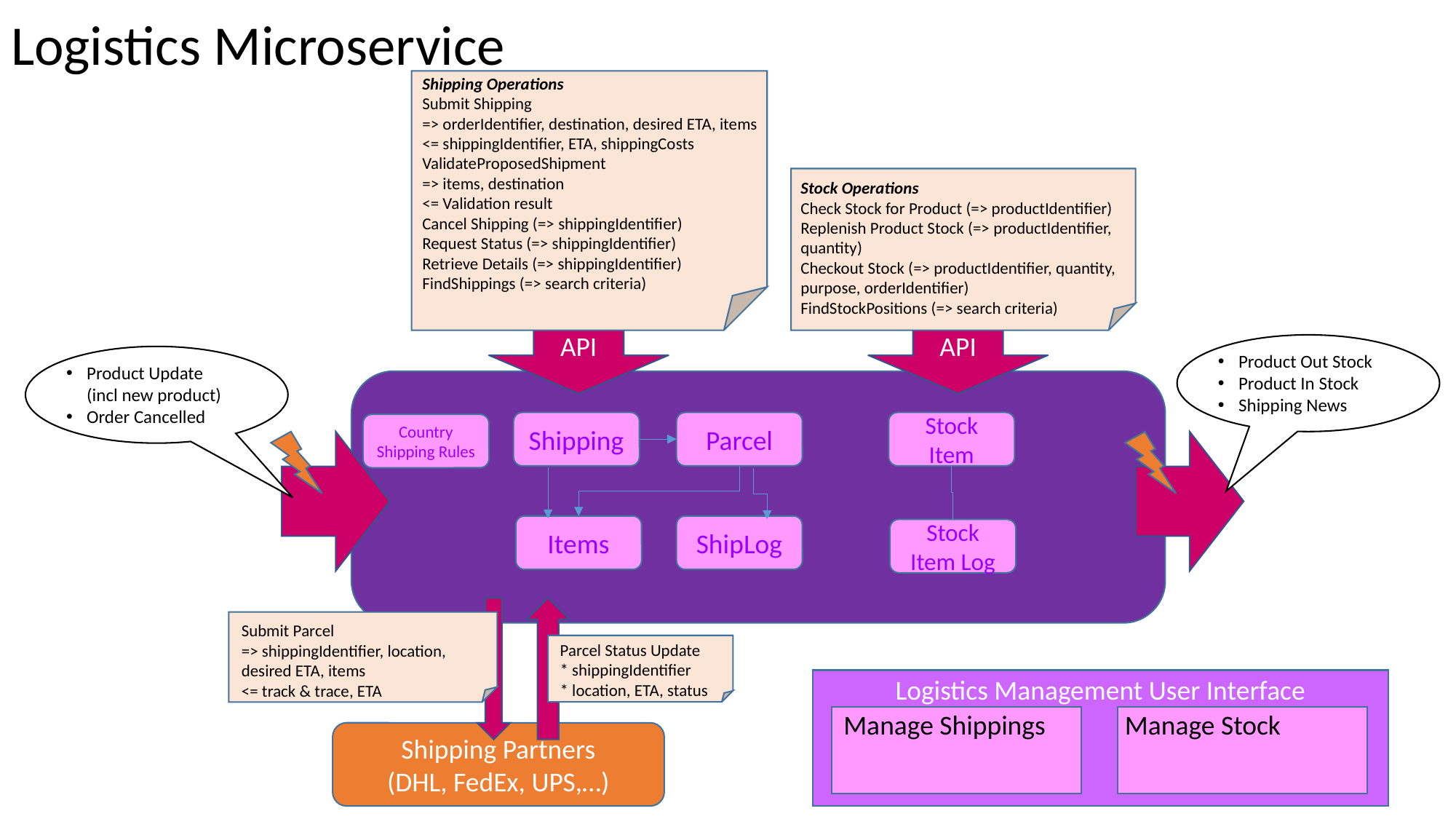

# Logistics Microservice
Shipping Operations
Submit Shipping
=> orderIdentifier, destination, desired ETA, items
<= shippingIdentifier, ETA, shippingCosts
ValidateProposedShipment
=> items, destination
<= Validation result
Cancel Shipping (=> shippingIdentifier)
Request Status (=> shippingIdentifier)
Retrieve Details (=> shippingIdentifier)
FindShippings (=> search criteria)

Stock Operations
Check Stock for Product (=> productIdentifier)
Replenish Product Stock (=> productIdentifier, quantity)
Checkout Stock (=> productIdentifier, quantity, purpose, orderIdentifier)
FindStockPositions (=> search criteria)

API
API

Product Out Stock
Product In Stock
Shipping News

Product Update
(incl new product)
Order Cancelled

Parcel
Stock Item
Shipping
Country Shipping Rules

Items
ShipLog
Stock Item Log

Submit Parcel
=> shippingIdentifier, location, desired ETA, items
<= track & trace, ETA
Parcel Status Update
* shippingIdentifier
* location, ETA, status

Logistics Management User Interface

Manage Shippings
Manage Stock

Shipping Partners
(DHL, FedEx, UPS,…)